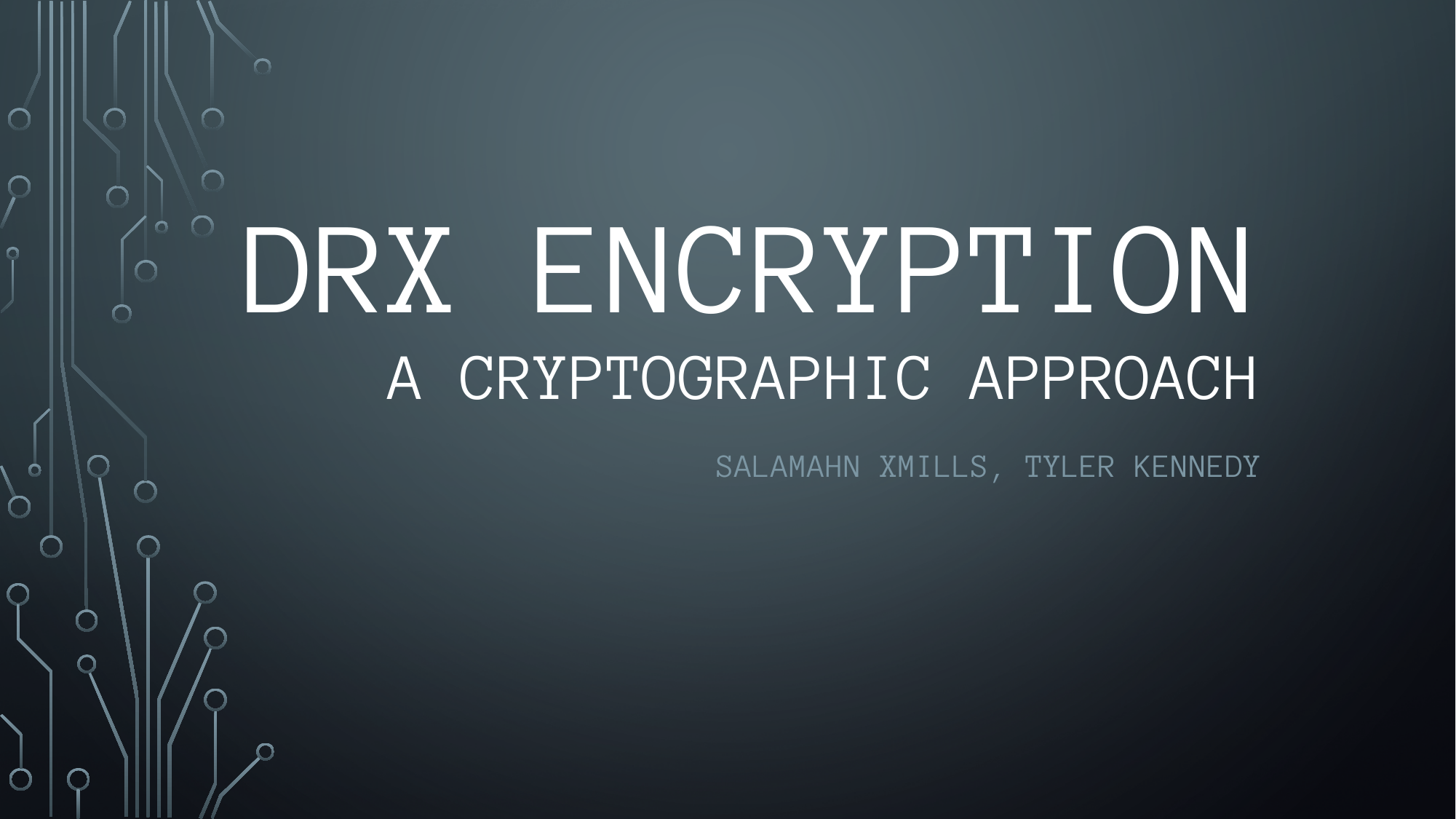

# DRX Encryption A Cryptographic Approach
SALAMAHN XMILLS, TYLER KENNEDY